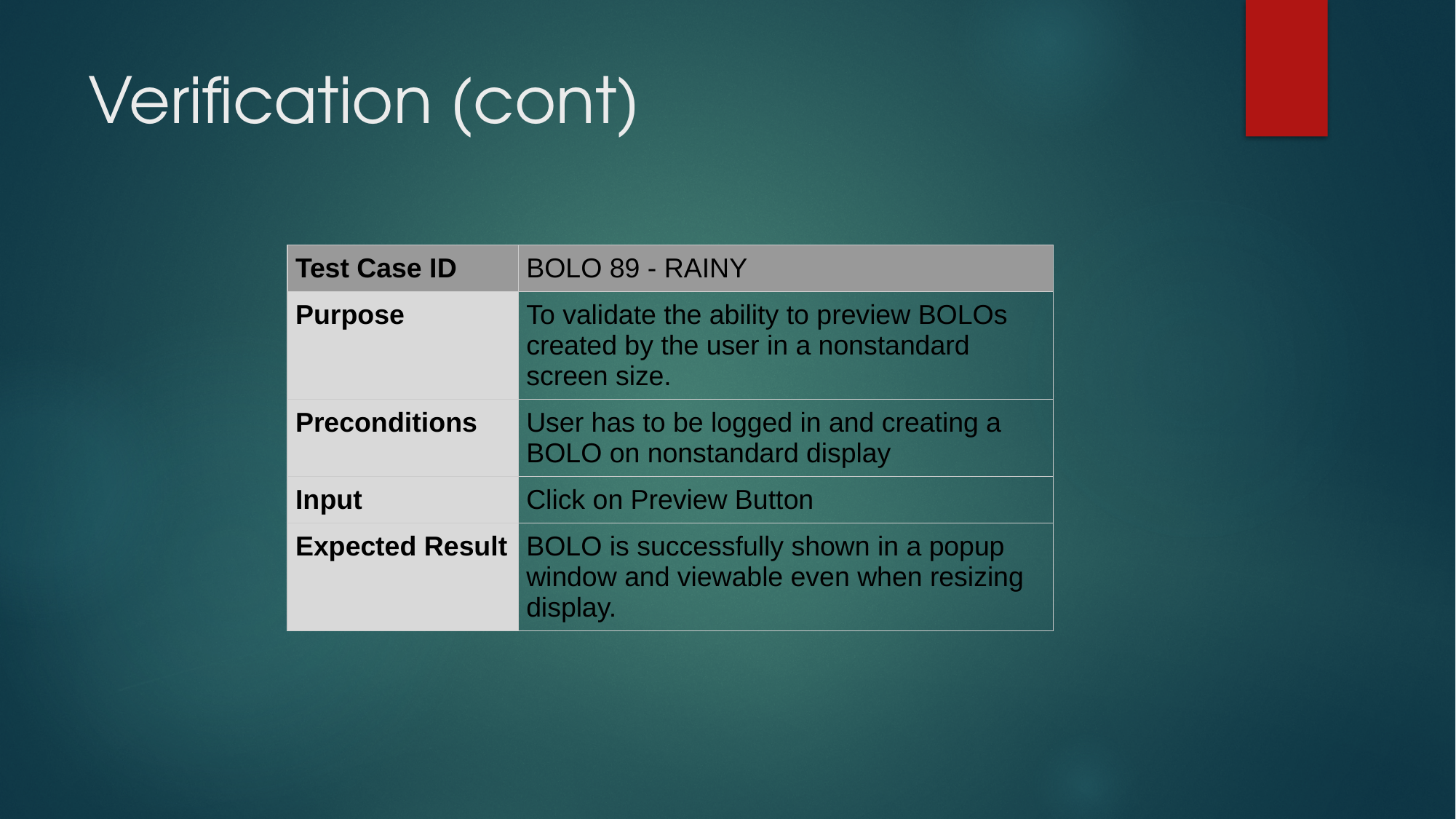

# Verification (cont)
| Test Case ID | BOLO 89 - RAINY |
| --- | --- |
| Purpose | To validate the ability to preview BOLOs created by the user in a nonstandard screen size. |
| Preconditions | User has to be logged in and creating a BOLO on nonstandard display |
| Input | Click on Preview Button |
| Expected Result | BOLO is successfully shown in a popup window and viewable even when resizing display. |